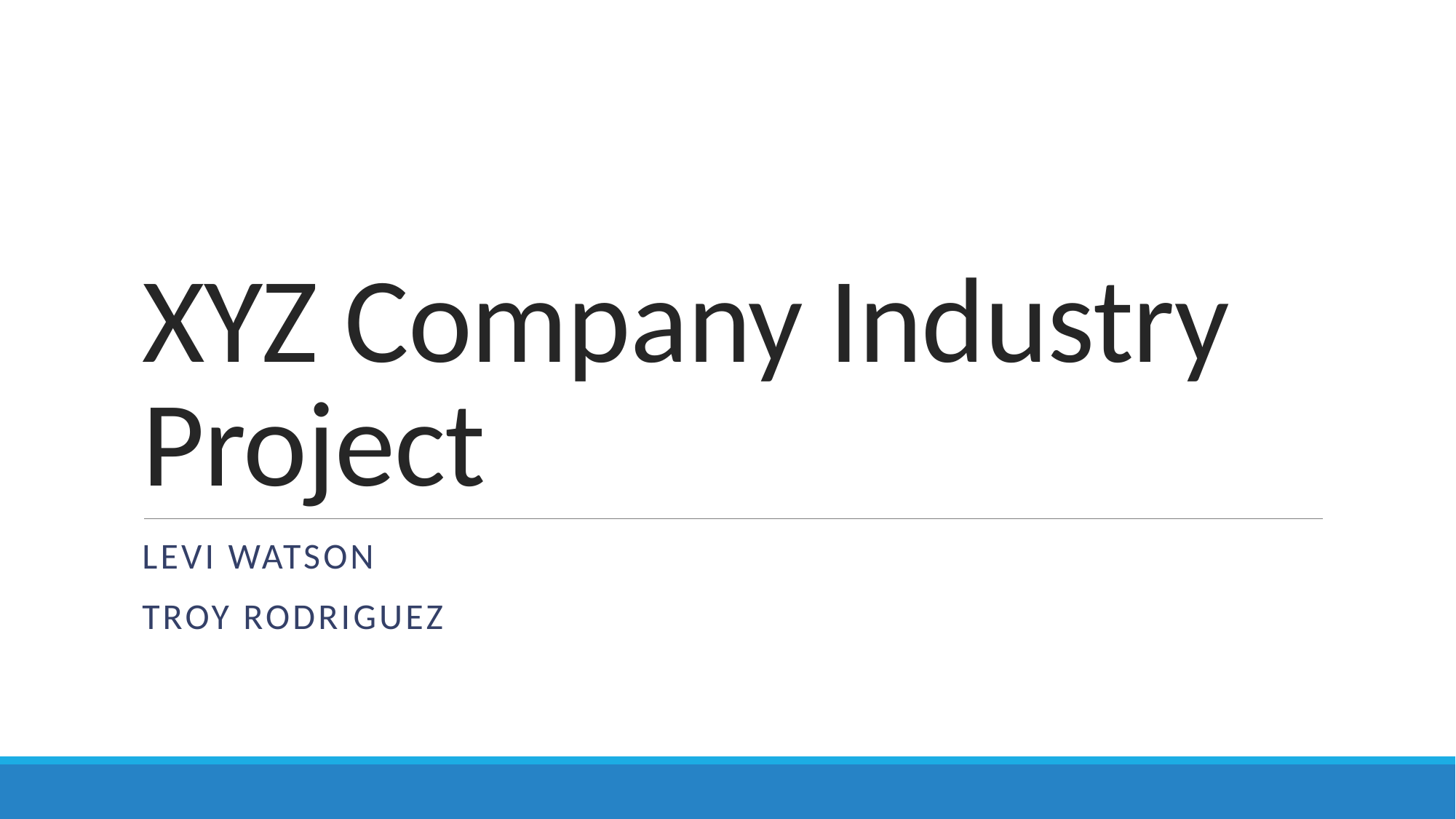

# XYZ Company Industry Project
Levi Watson
Troy Rodriguez